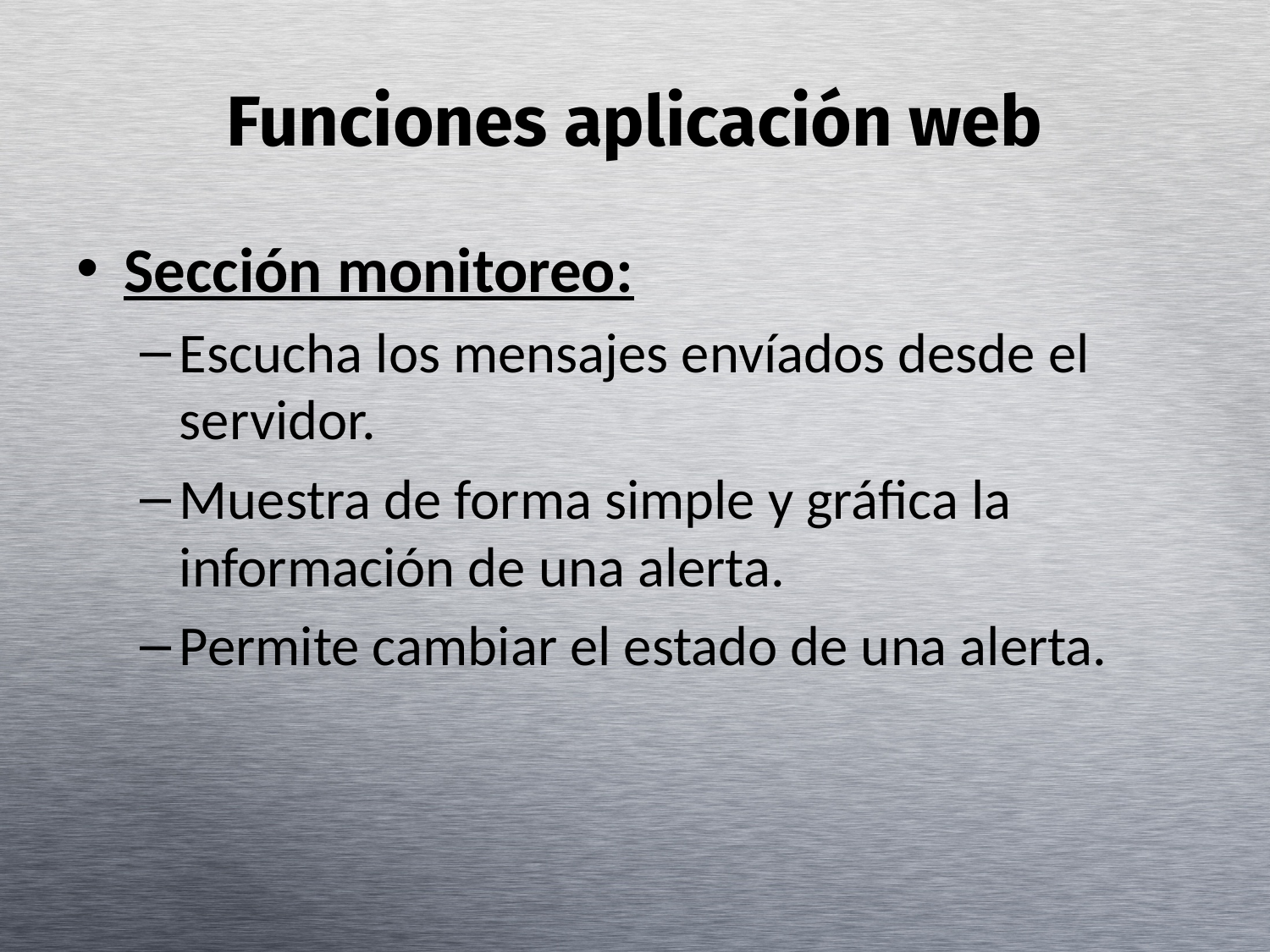

Funciones aplicación web
Sección monitoreo:
Escucha los mensajes envíados desde el servidor.
Muestra de forma simple y gráfica la información de una alerta.
Permite cambiar el estado de una alerta.